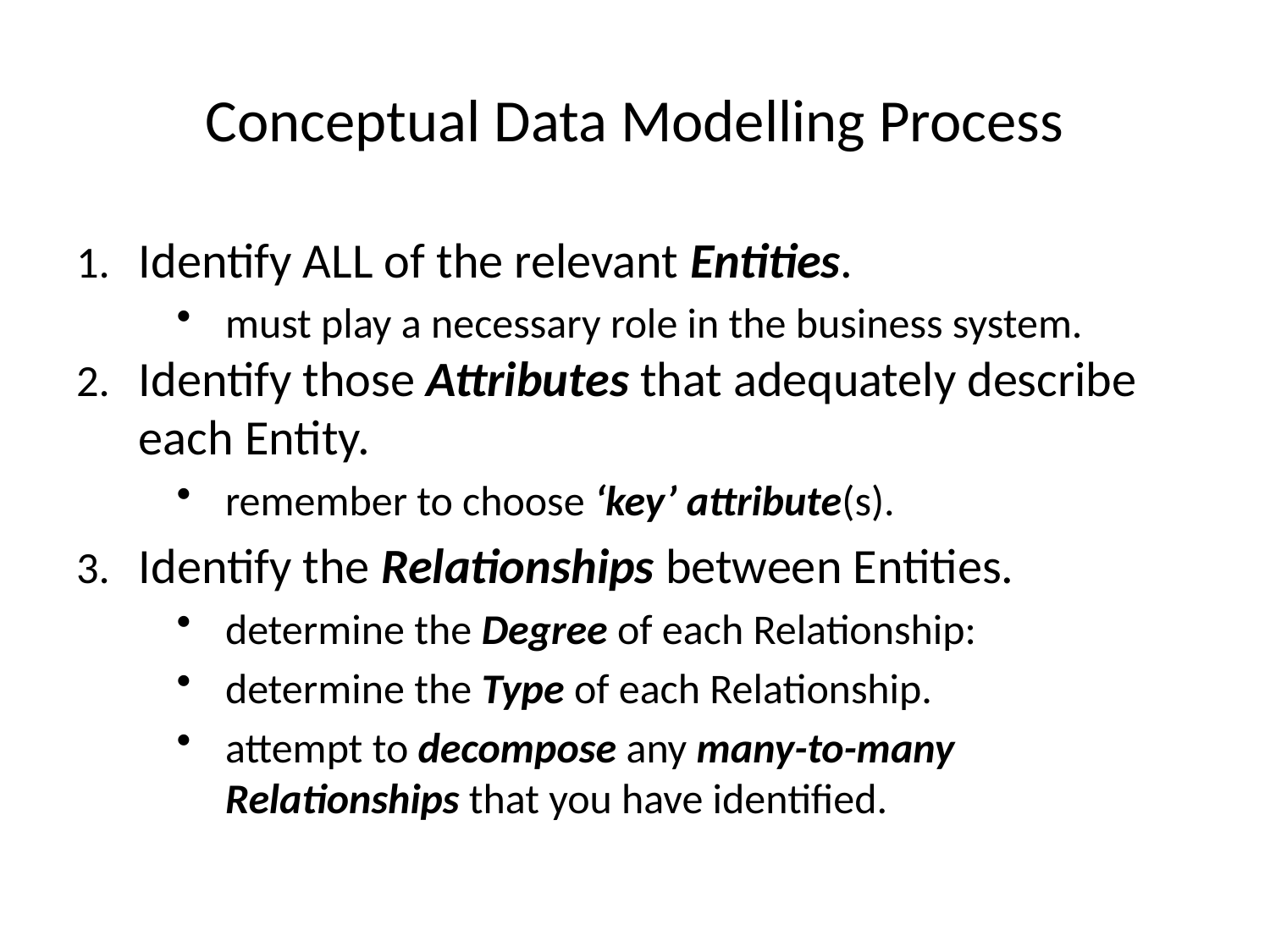

# Conceptual Data Modelling Process
Identify ALL of the relevant Entities.
must play a necessary role in the business system.
Identify those Attributes that adequately describe each Entity.
remember to choose ‘key’ attribute(s).
Identify the Relationships between Entities.
determine the Degree of each Relationship:
determine the Type of each Relationship.
attempt to decompose any many-to-many Relationships that you have identified.